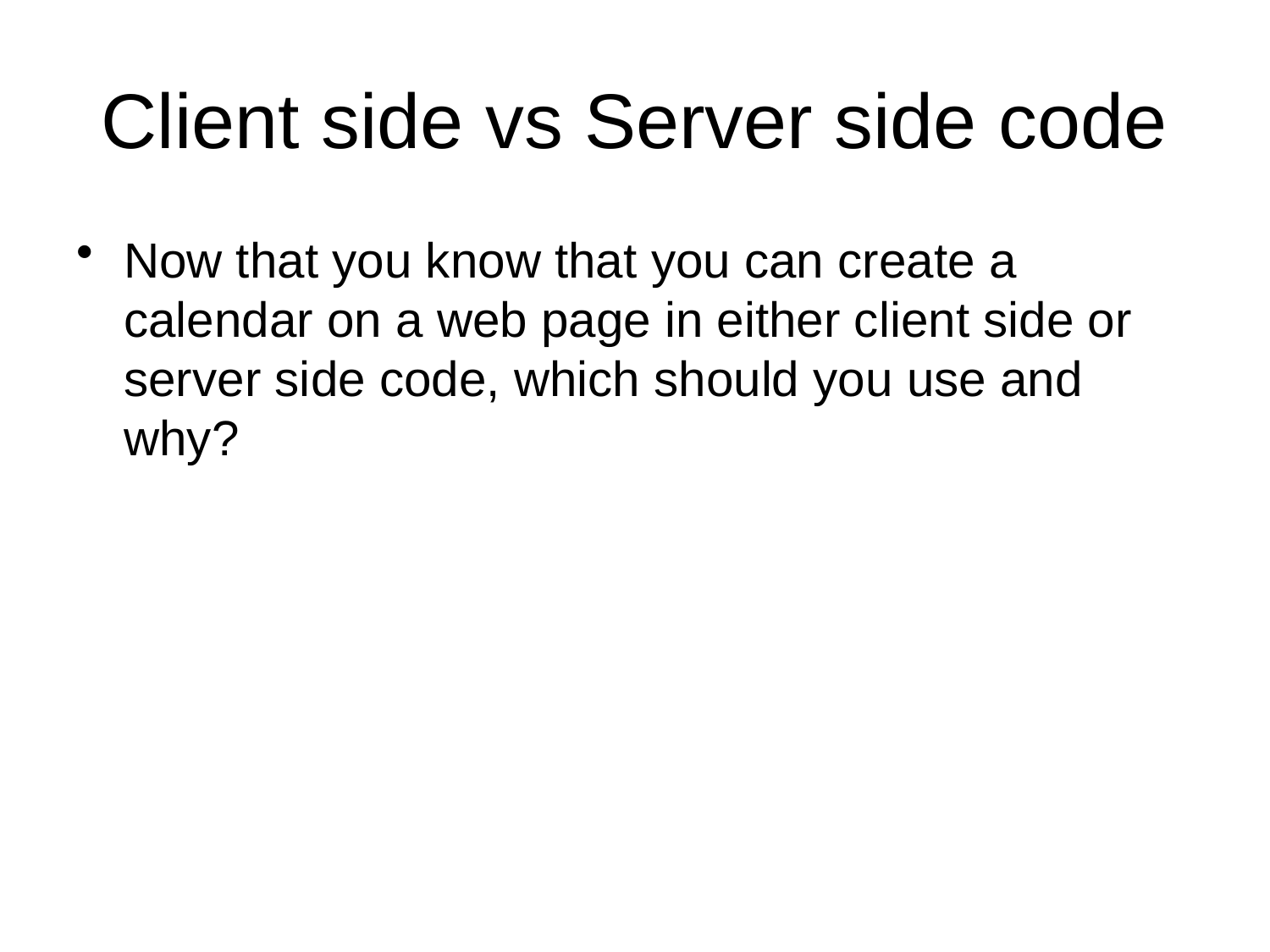

# Client side vs Server side code
Now that you know that you can create a calendar on a web page in either client side or server side code, which should you use and why?